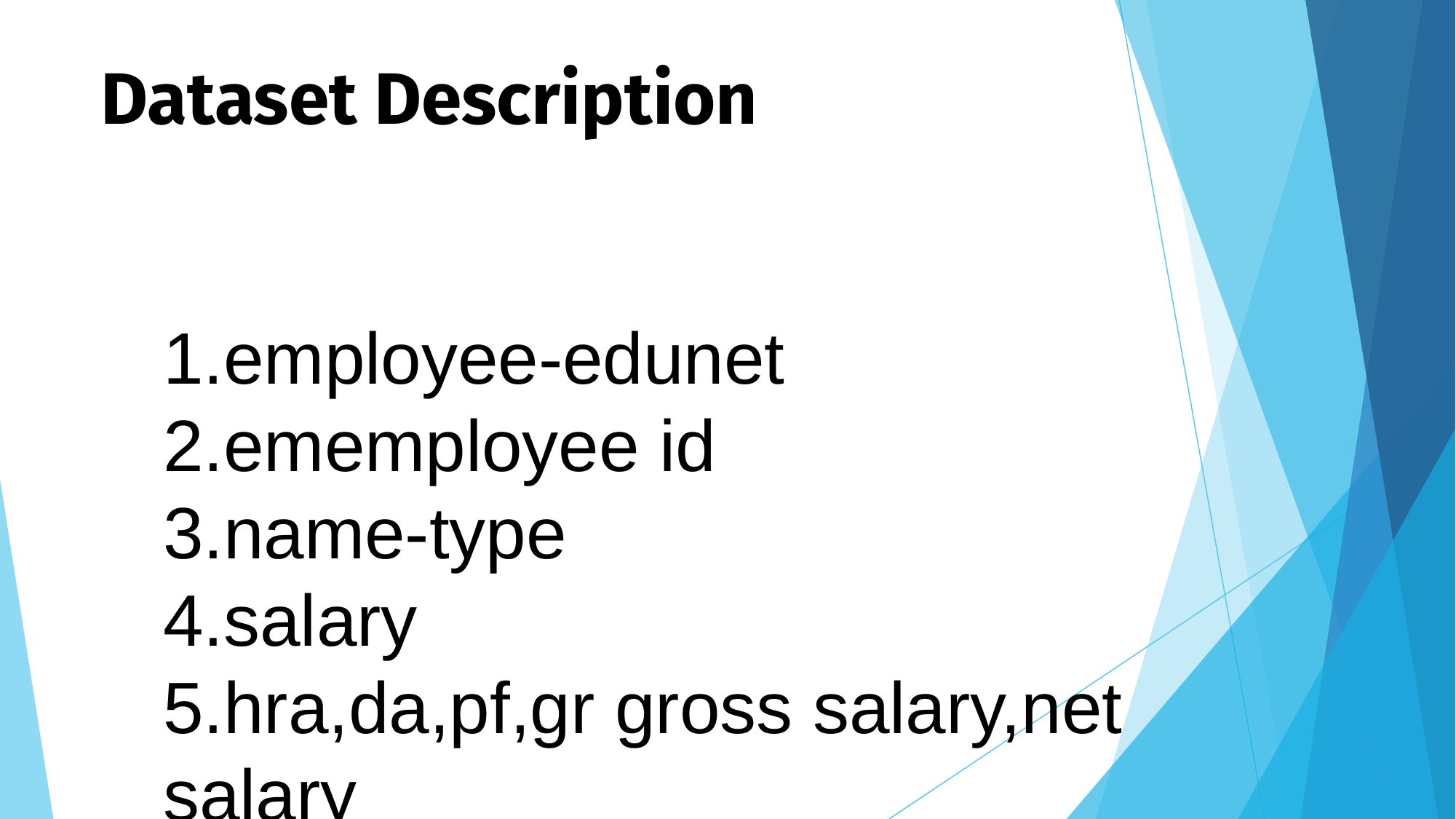

Dataset Description
1.employee-edunet
2.ememployee id
3.name-type
4.salary
5.hra,da,pf,gr gross salary,net salary